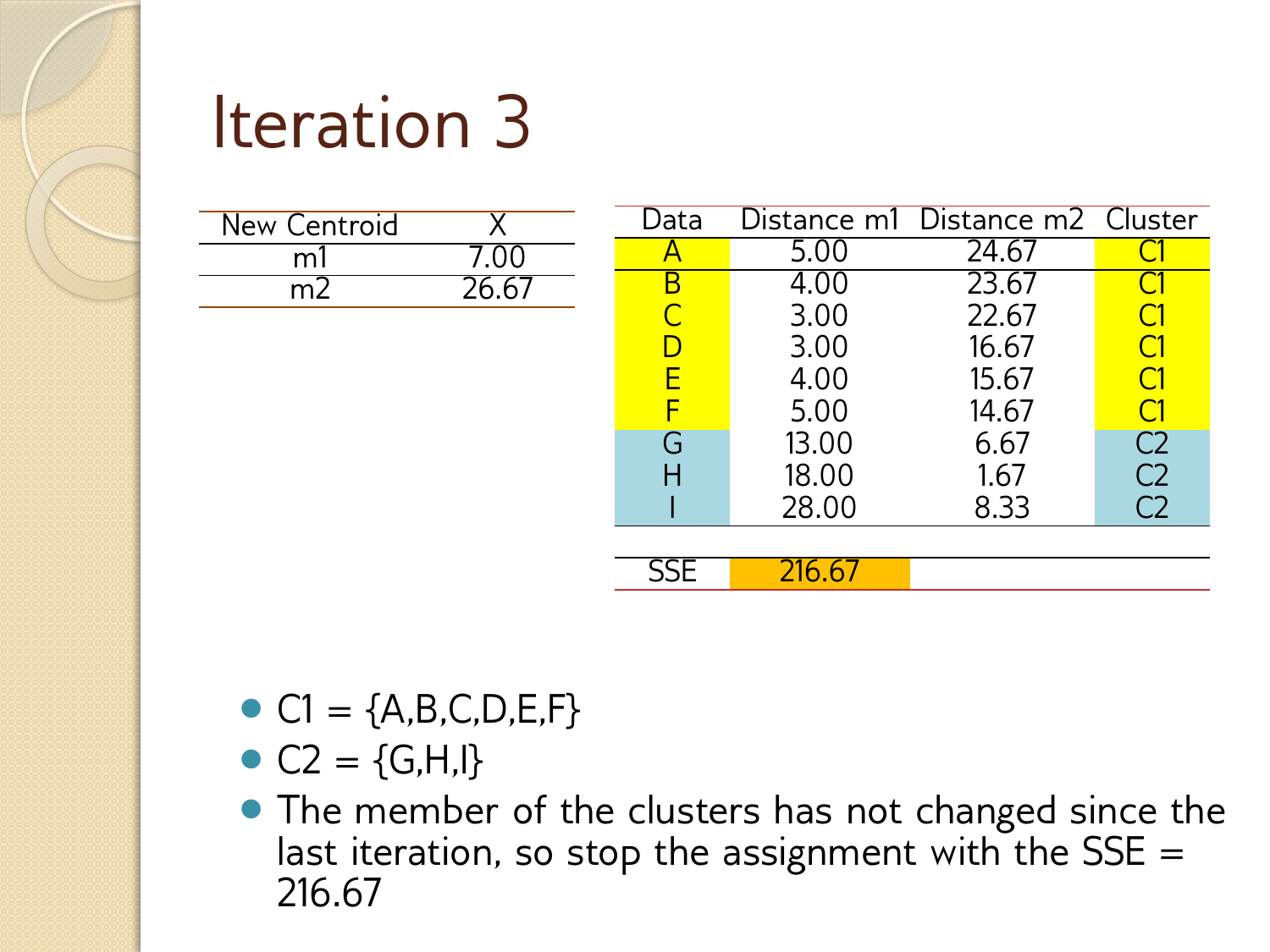

# Iteration 3
| Data | Distance m1 | Distance m2 | Cluster |
| --- | --- | --- | --- |
| A | 5.00 | 24.67 | C1 |
| B | 4.00 | 23.67 | C1 |
| C | 3.00 | 22.67 | C1 |
| D | 3.00 | 16.67 | C1 |
| E | 4.00 | 15.67 | C1 |
| F | 5.00 | 14.67 | C1 |
| G | 13.00 | 6.67 | C2 |
| H | 18.00 | 1.67 | C2 |
| I | 28.00 | 8.33 | C2 |
|  |  |  |  |
| SSE | 216.67 |  |  |
| New Centroid | X |
| --- | --- |
| m1 | 7.00 |
| m2 | 26.67 |
C1 = {A,B,C,D,E,F}
C2 = {G,H,I}
The member of the clusters has not changed since the last iteration, so stop the assignment with the SSE = 216.67